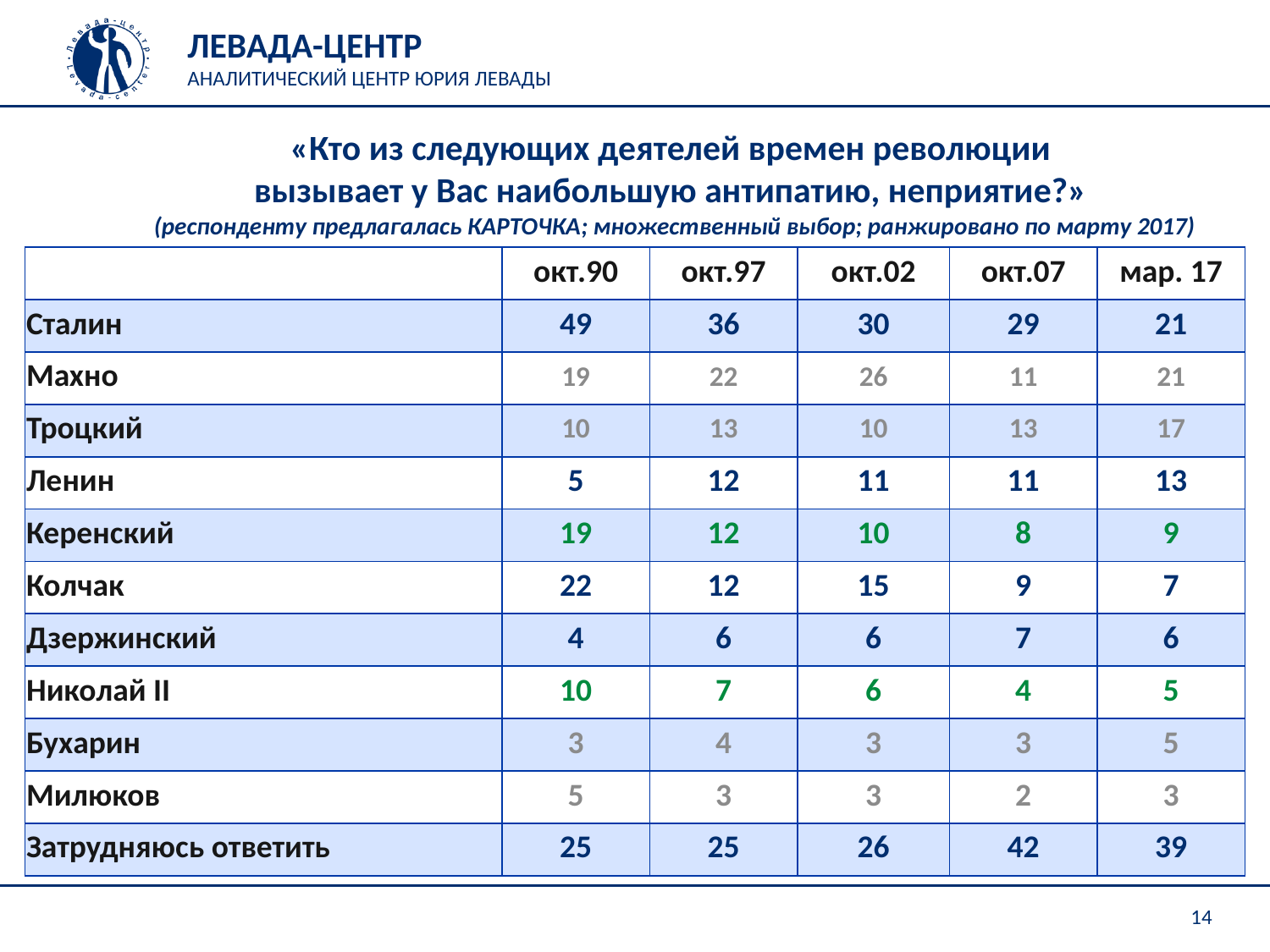

«Кто из следующих деятелей времен революции
вызывает у Вас наибольшую антипатию, неприятие?»
(респонденту предлагалась КАРТОЧКА; множественный выбор; ранжировано по марту 2017)
|  | окт.90 | окт.97 | окт.02 | окт.07 | мар. 17 |
| --- | --- | --- | --- | --- | --- |
| Сталин | 49 | 36 | 30 | 29 | 21 |
| Махно | 19 | 22 | 26 | 11 | 21 |
| Троцкий | 10 | 13 | 10 | 13 | 17 |
| Ленин | 5 | 12 | 11 | 11 | 13 |
| Керенский | 19 | 12 | 10 | 8 | 9 |
| Колчак | 22 | 12 | 15 | 9 | 7 |
| Дзержинский | 4 | 6 | 6 | 7 | 6 |
| Николай II | 10 | 7 | 6 | 4 | 5 |
| Бухарин | 3 | 4 | 3 | 3 | 5 |
| Милюков | 5 | 3 | 3 | 2 | 3 |
| Затрудняюсь ответить | 25 | 25 | 26 | 42 | 39 |
14